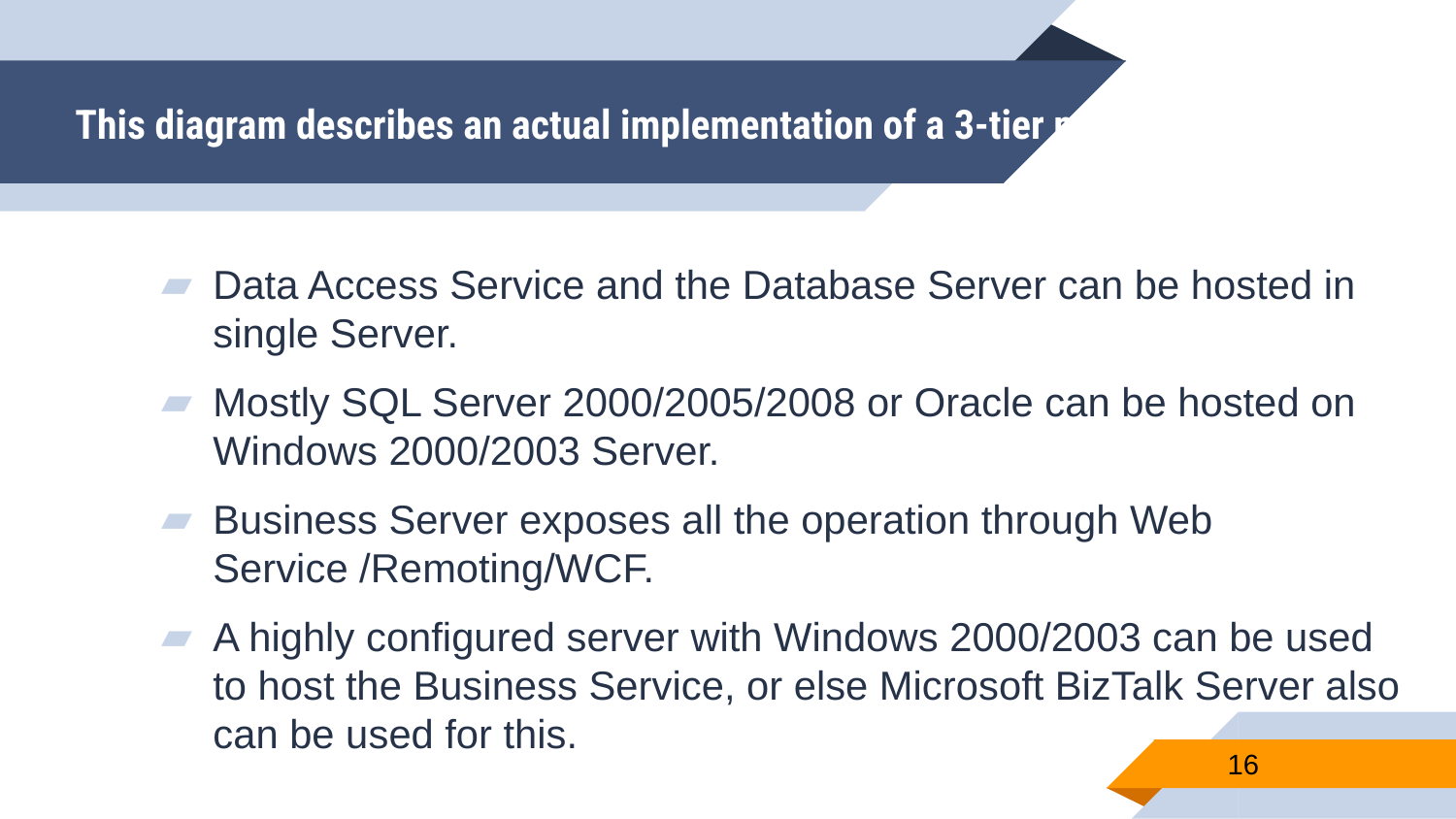

# This diagram describes an actual implementation of a 3-tier model.
Data Access Service and the Database Server can be hosted in single Server.
Mostly SQL Server 2000/2005/2008 or Oracle can be hosted on Windows 2000/2003 Server.
Business Server exposes all the operation through Web Service /Remoting/WCF.
A highly configured server with Windows 2000/2003 can be used to host the Business Service, or else Microsoft BizTalk Server also can be used for this.
16